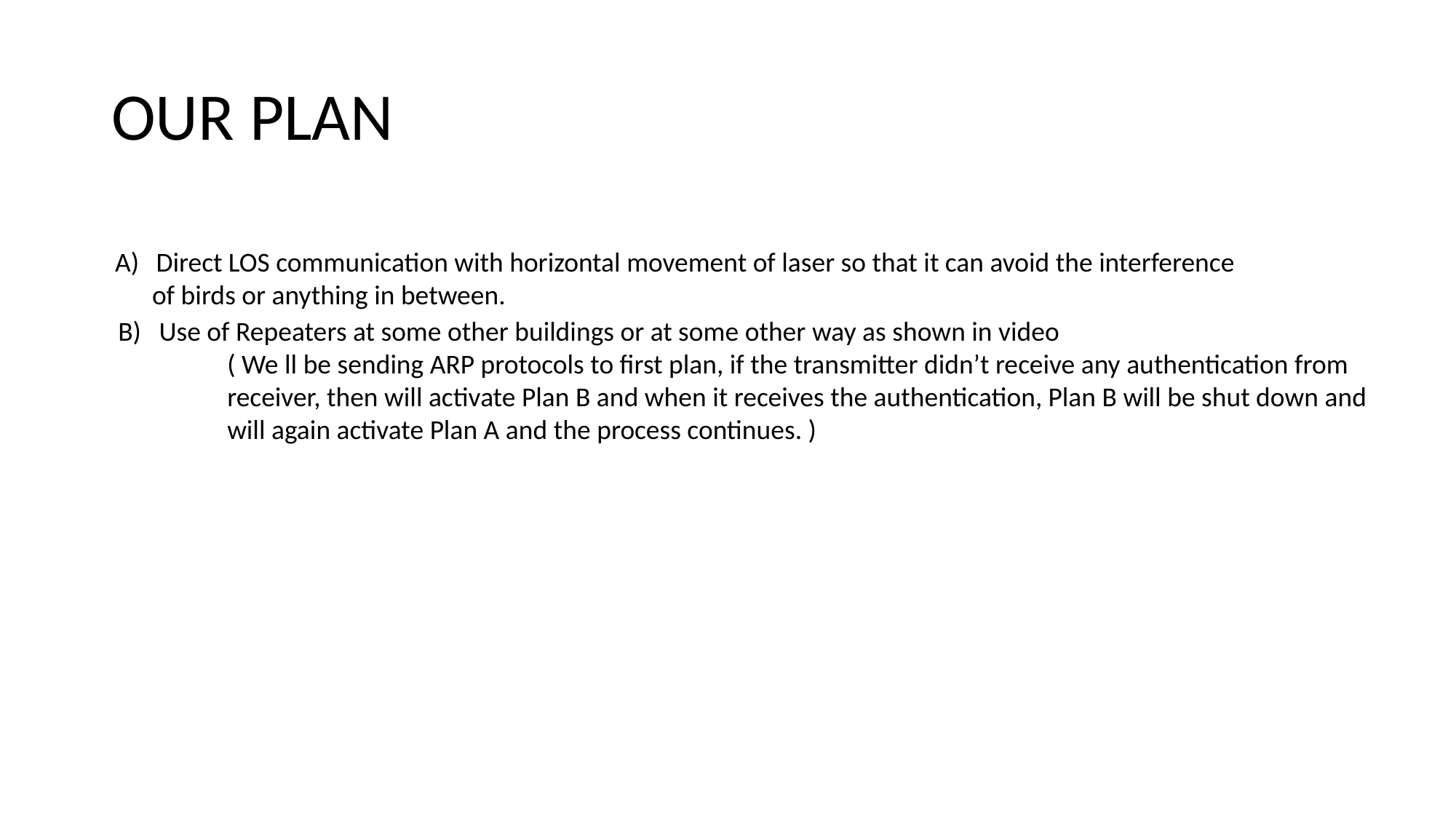

OUR PLAN
Direct LOS communication with horizontal movement of laser so that it can avoid the interference
      of birds or anything in between.
Use of Repeaters at some other buildings or at some other way as shown in video
	( We ll be sending ARP protocols to first plan, if the transmitter didn’t receive any authentication from
	receiver, then will activate Plan B and when it receives the authentication, Plan B will be shut down and
	will again activate Plan A and the process continues. )